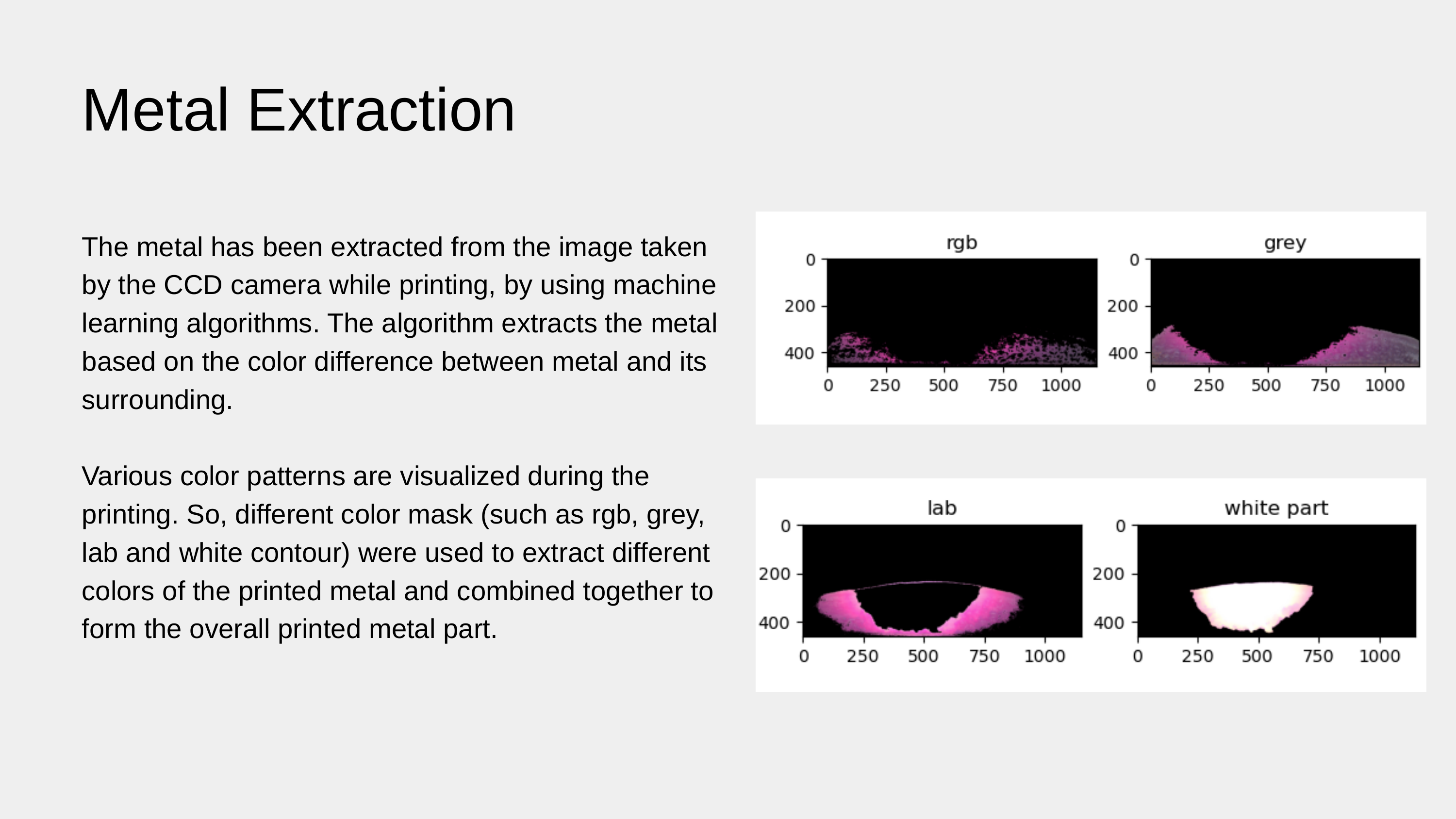

Metal Extraction

The metal has been extracted from the image taken by the CCD camera while printing, by using machine learning algorithms. The algorithm extracts the metal based on the color difference between metal and its surrounding.

Various color patterns are visualized during the printing. So, different color mask (such as rgb, grey, lab and white contour) were used to extract different colors of the printed metal and combined together to form the overall printed metal part.